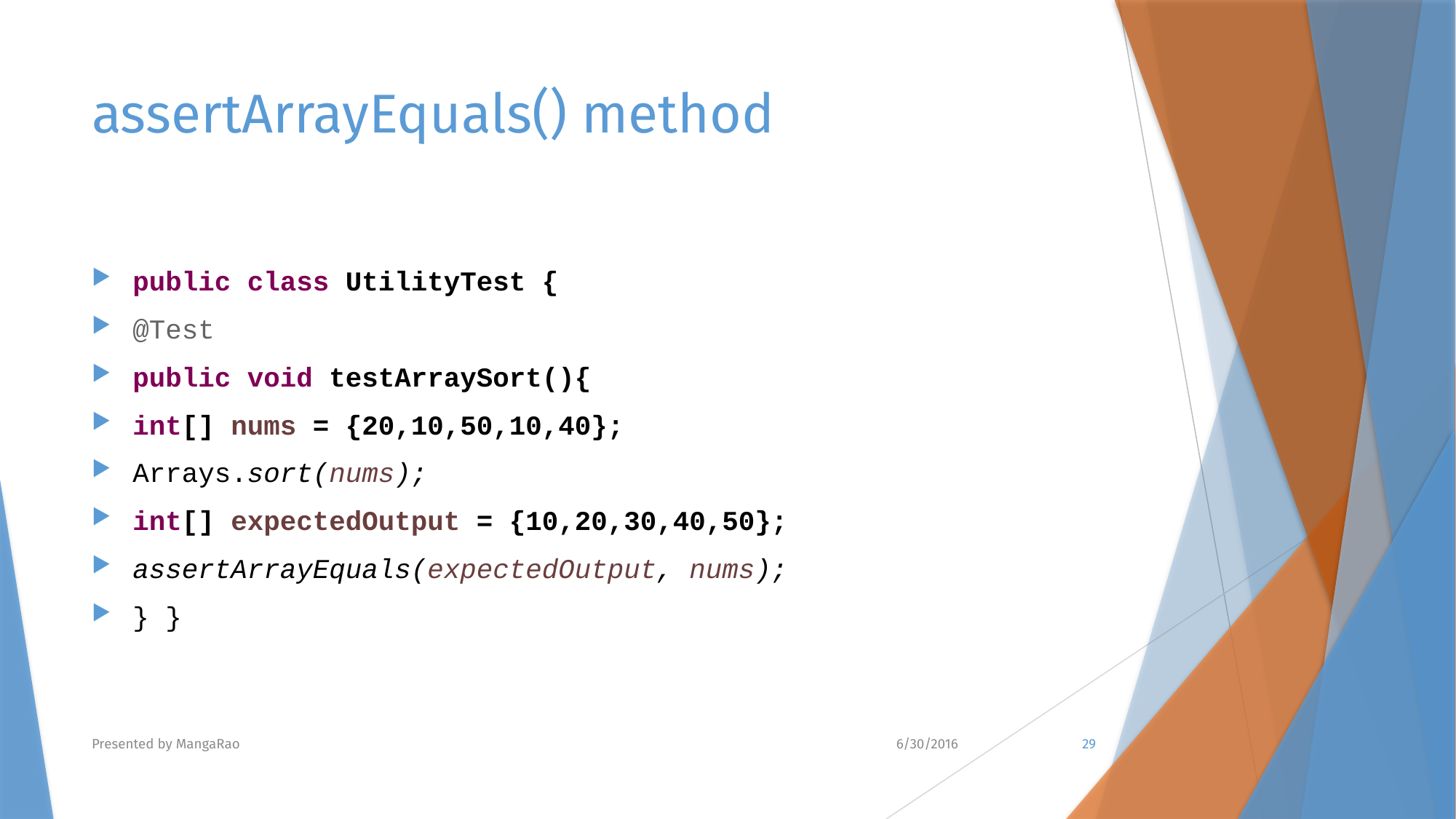

# assertArrayEquals() method
public class UtilityTest {
@Test
public void testArraySort(){
int[] nums = {20,10,50,10,40};
Arrays.sort(nums);
int[] expectedOutput = {10,20,30,40,50};
assertArrayEquals(expectedOutput, nums);
} }
Presented by MangaRao
6/30/2016
29